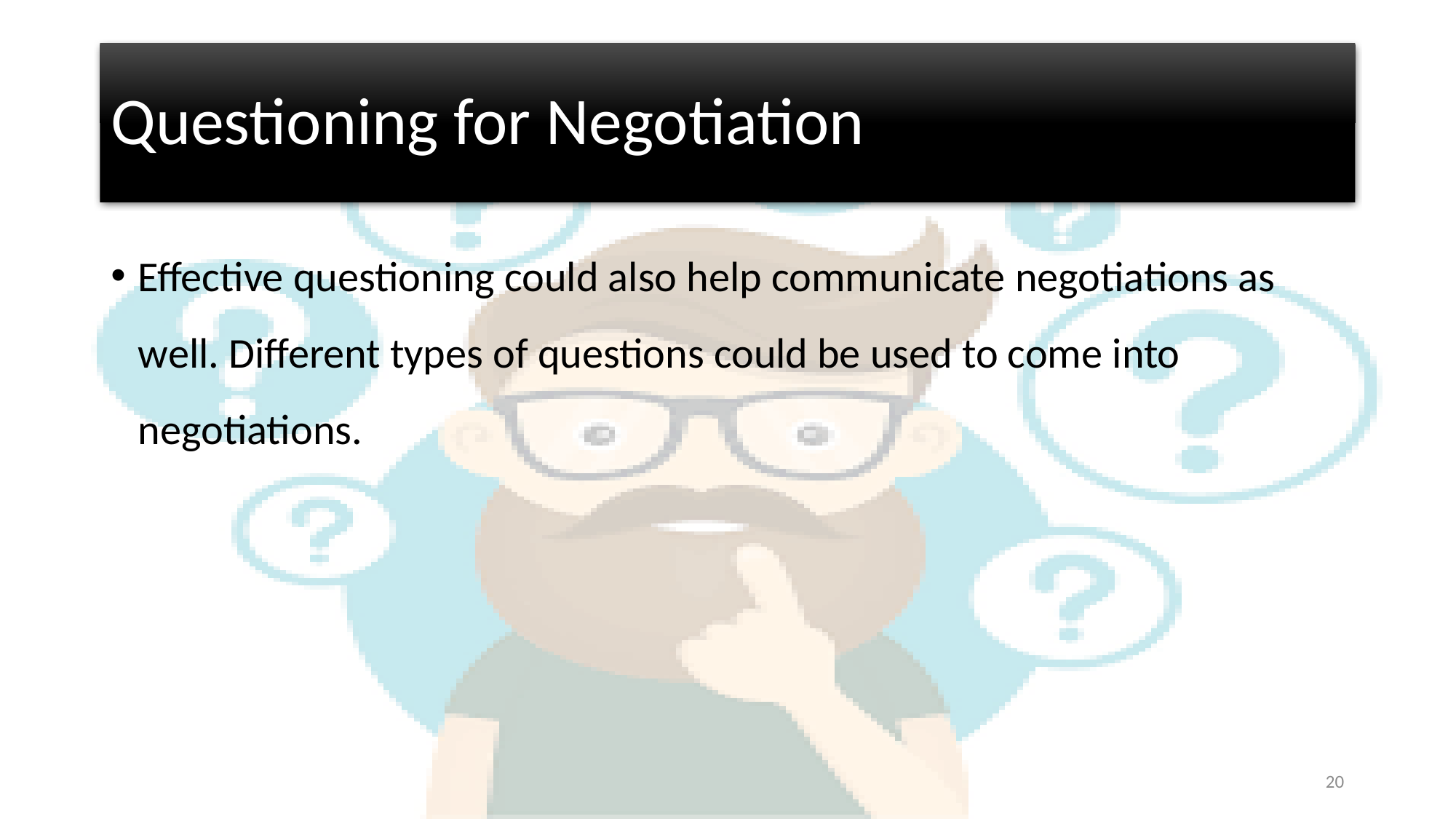

# Questioning for Negotiation
Effective questioning could also help communicate negotiations as well. Different types of questions could be used to come into negotiations.
20